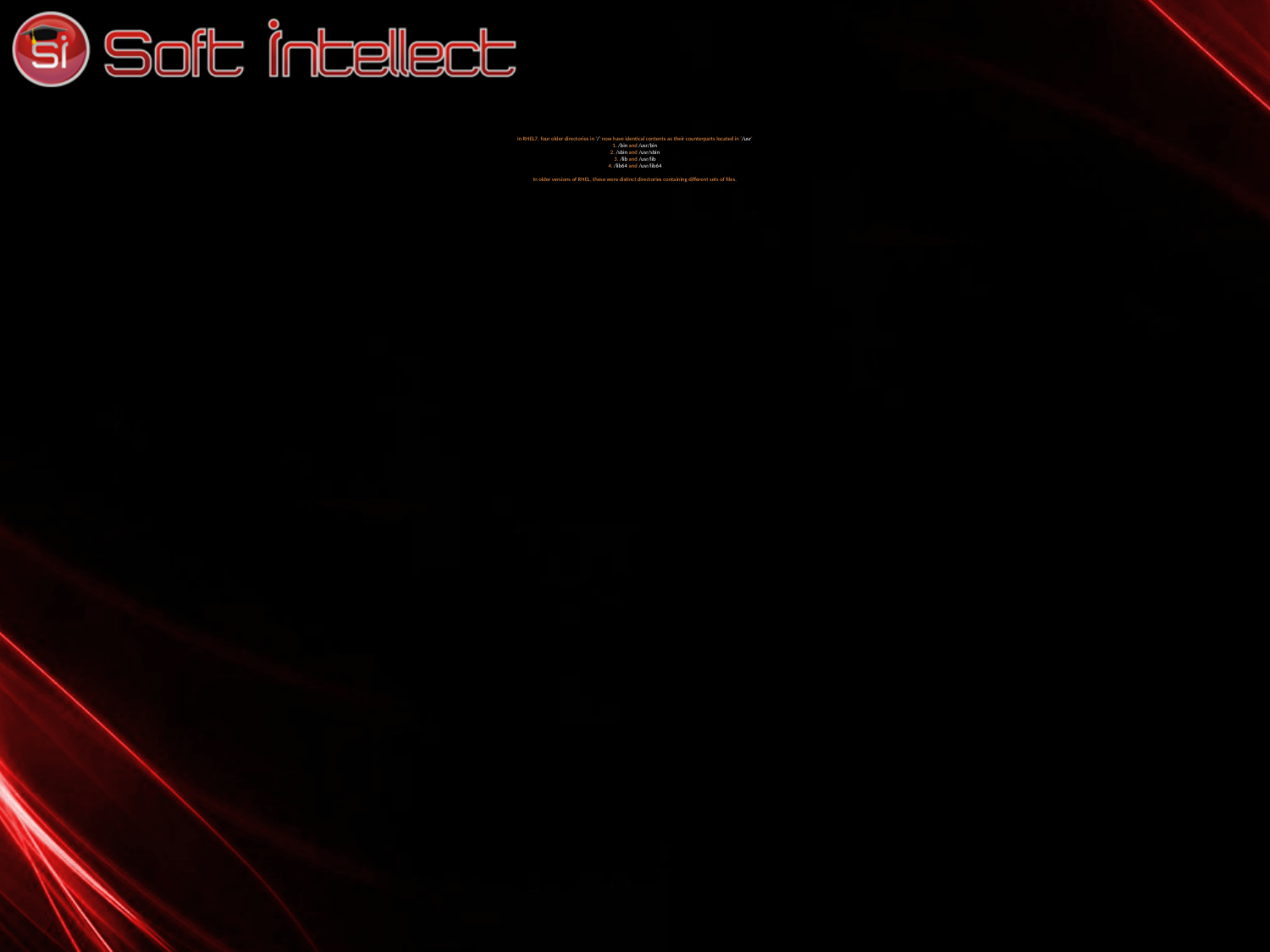

# I In RHEL7, four older directories in ‘/’ now have identical contents as their counterparts located in ‘/usr’ 1. /bin and /usr/bin 2. /sbin and /usr/sbin 3. /lib and /usr/lib 4. /lib64 and /usr/lib64 In older versions of RHEL, these were distinct directories containing different sets of files.